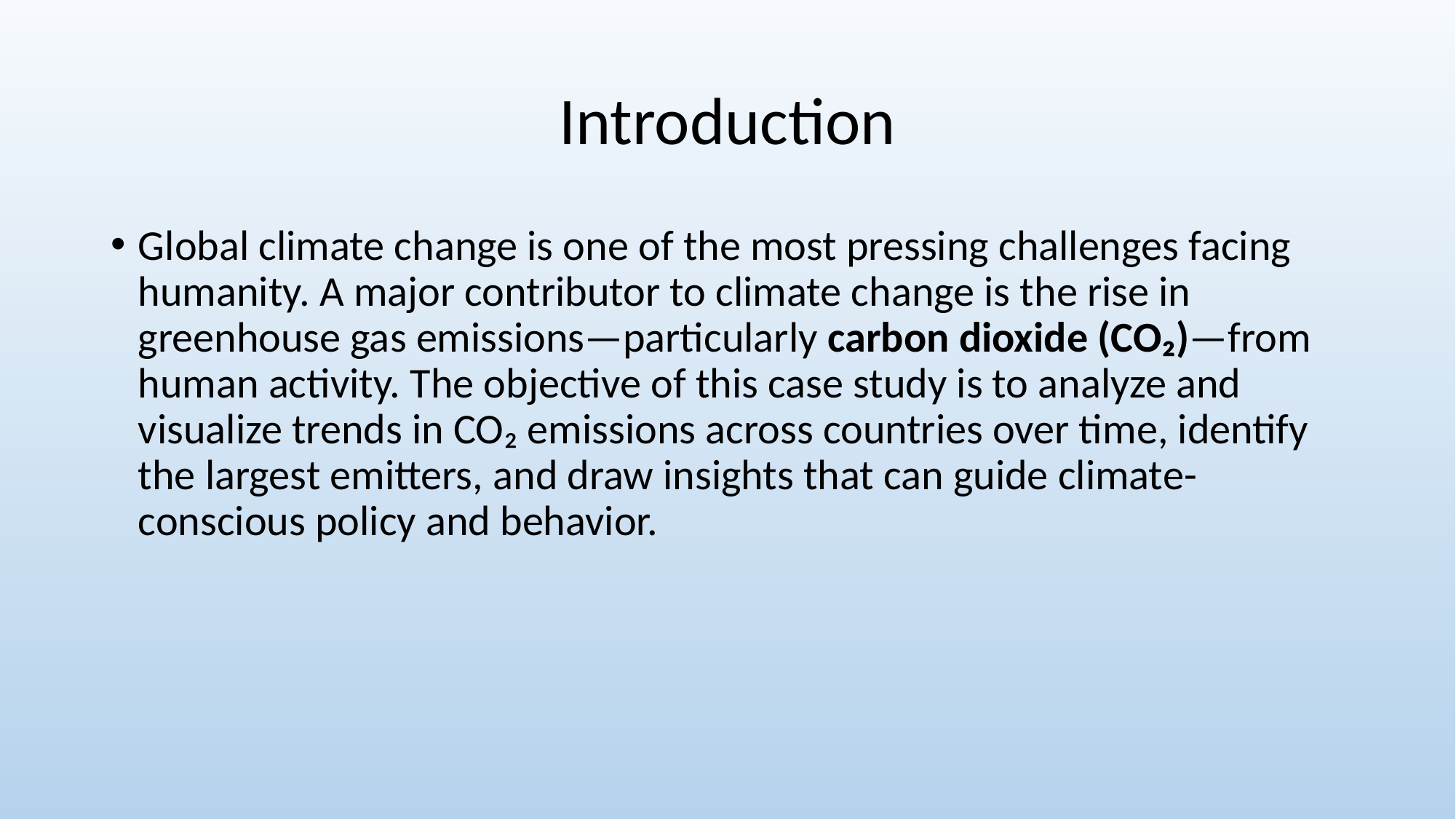

# Introduction
Global climate change is one of the most pressing challenges facing humanity. A major contributor to climate change is the rise in greenhouse gas emissions—particularly carbon dioxide (CO₂)—from human activity. The objective of this case study is to analyze and visualize trends in CO₂ emissions across countries over time, identify the largest emitters, and draw insights that can guide climate-conscious policy and behavior.